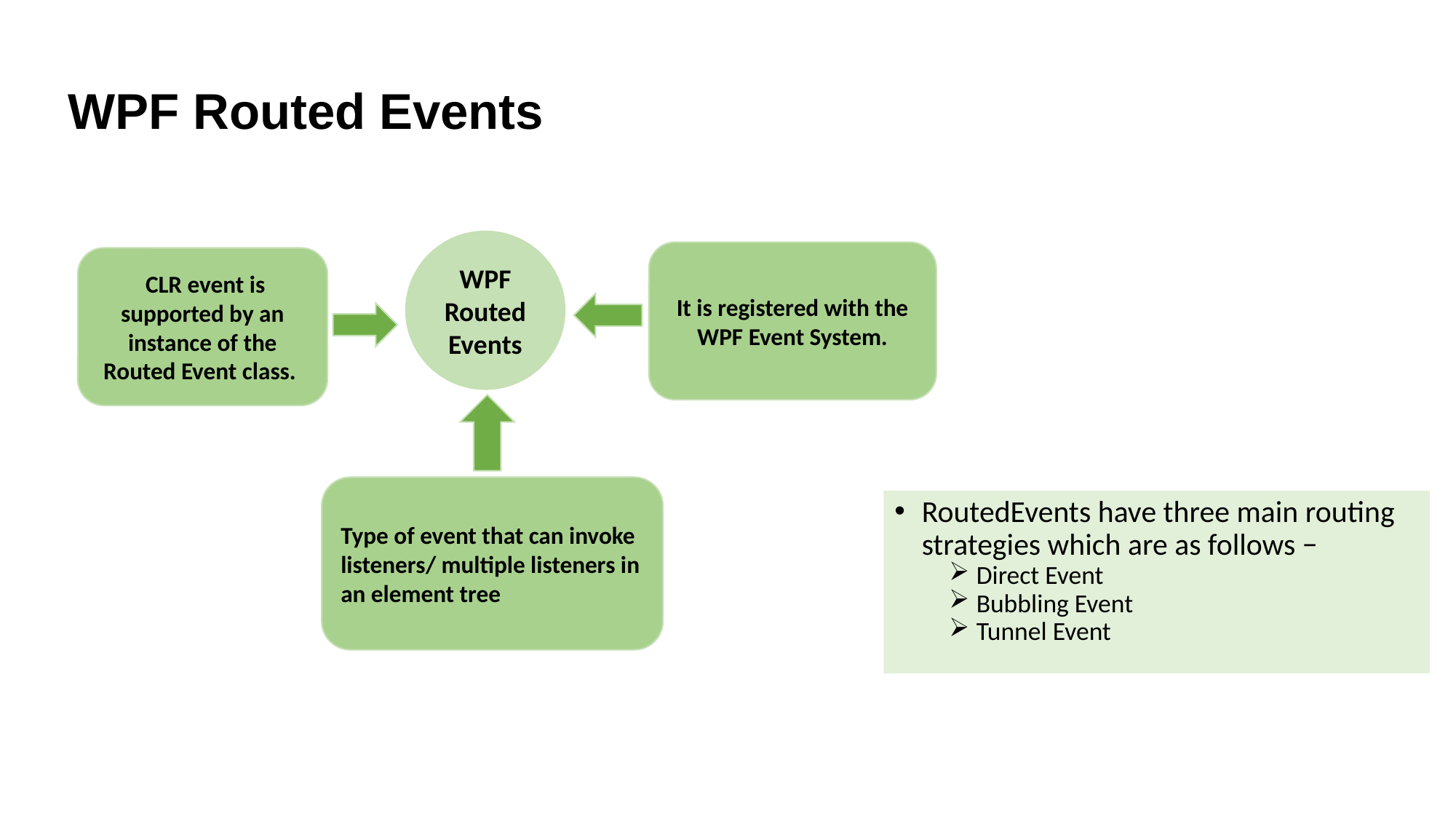

# WPF Routed Events

WPF Routed Events

It is registered with the WPF Event System.
 CLR event is supported by an instance of the Routed Event class.

Type of event that can invoke listeners/ multiple listeners in an element tree
RoutedEvents have three main routing strategies which are as follows −
Direct Event
Bubbling Event
Tunnel Event